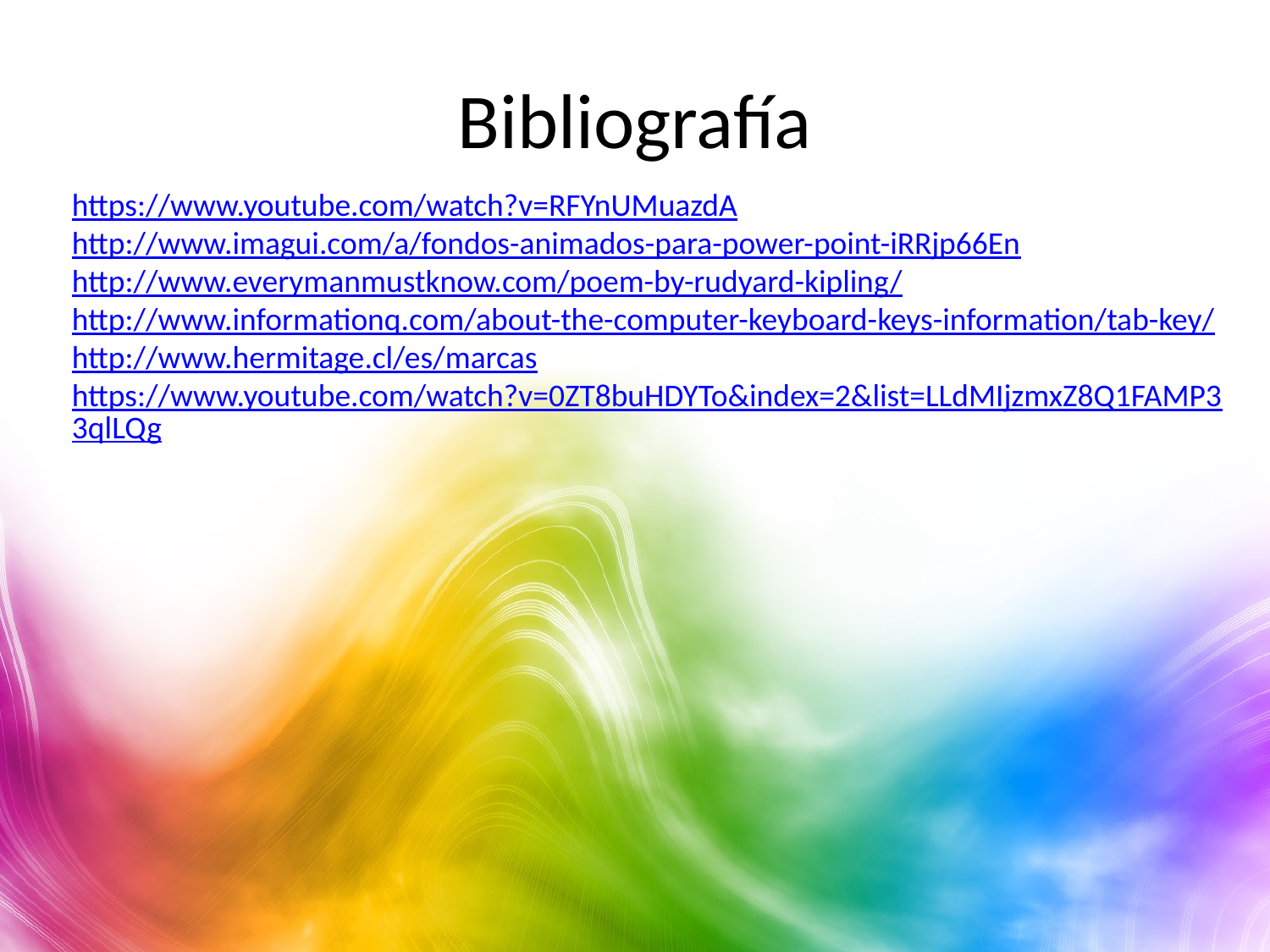

# Bibliografía
https://www.youtube.com/watch?v=RFYnUMuazdA
http://www.imagui.com/a/fondos-animados-para-power-point-iRRjp66En
http://www.everymanmustknow.com/poem-by-rudyard-kipling/
http://www.informationq.com/about-the-computer-keyboard-keys-information/tab-key/
http://www.hermitage.cl/es/marcas
https://www.youtube.com/watch?v=0ZT8buHDYTo&index=2&list=LLdMIjzmxZ8Q1FAMP33qlLQg